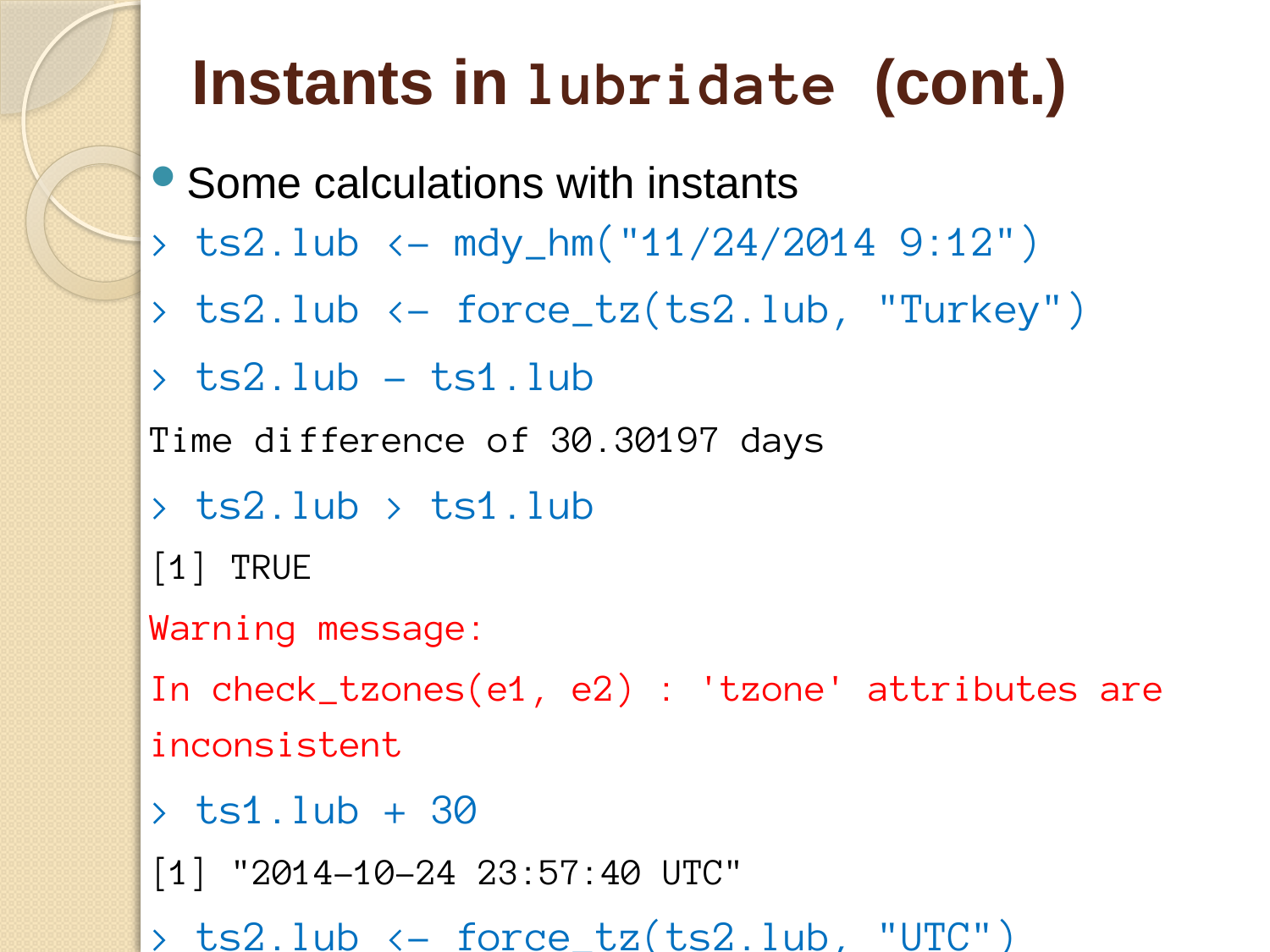

# Instants in lubridate (cont.)
Some calculations with instants
> ts2.lub <- mdy_hm("11/24/2014 9:12")
> ts2.lub <- force_tz(ts2.lub, "Turkey")
> ts2.lub - ts1.lub
Time difference of 30.30197 days
> ts2.lub > ts1.lub
[1] TRUE
Warning message:
In check_tzones(e1, e2) : 'tzone' attributes are inconsistent
> ts1.lub + 30
[1] "2014-10-24 23:57:40 UTC"
> ts2.lub <- force_tz(ts2.lub, "UTC")